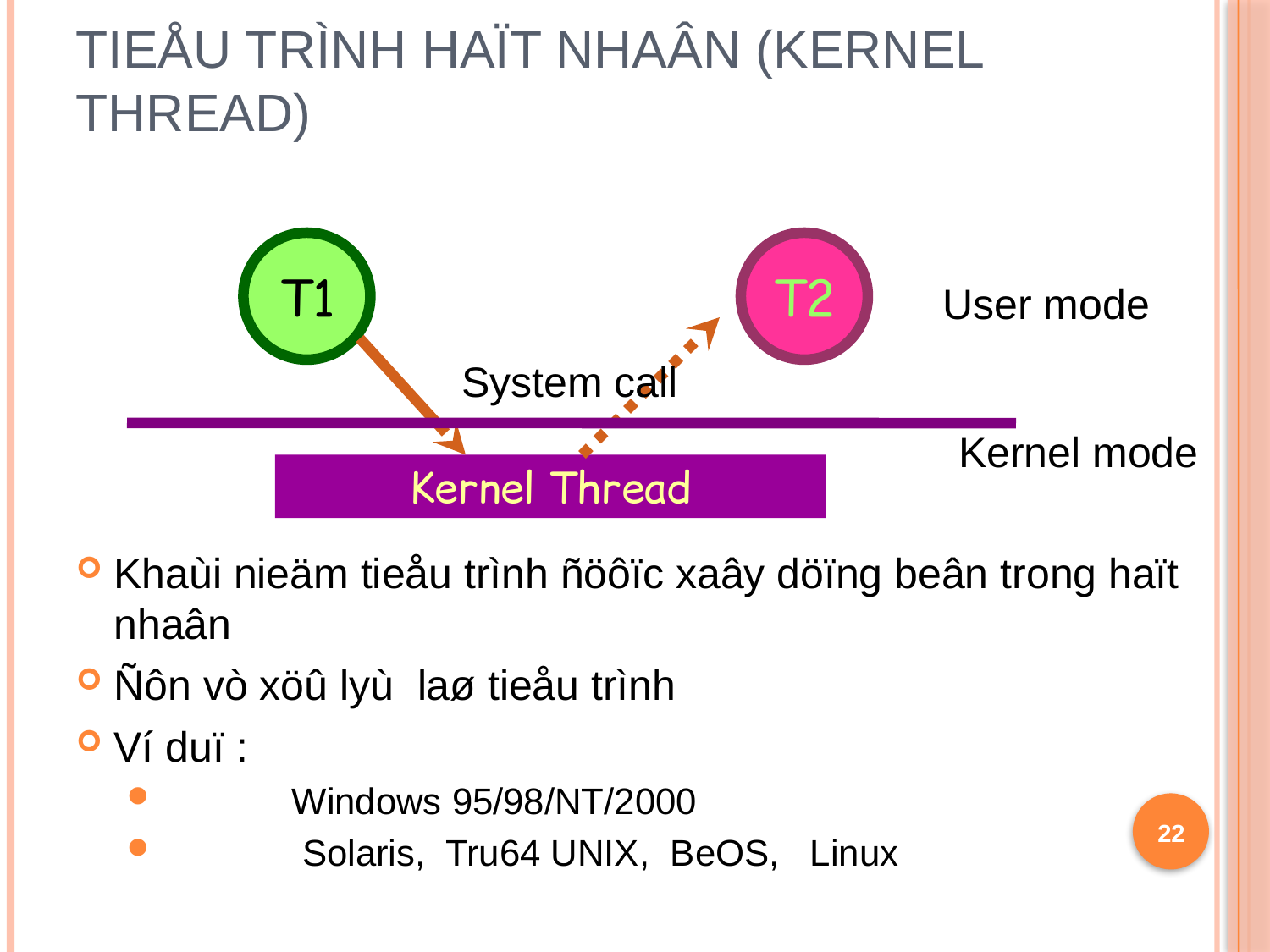

# Tieåu trình haït nhaân (Kernel thread)
T1
T2
User mode

System call
Kernel mode

Kernel Thread
Khaùi nieäm tieåu trình ñöôïc xaây döïng beân trong haït nhaân
Ñôn vò xöû lyù  laø tieåu trình
Ví duï :
	Windows 95/98/NT/2000
 	 Solaris,  Tru64 UNIX,  BeOS,	 Linux
22